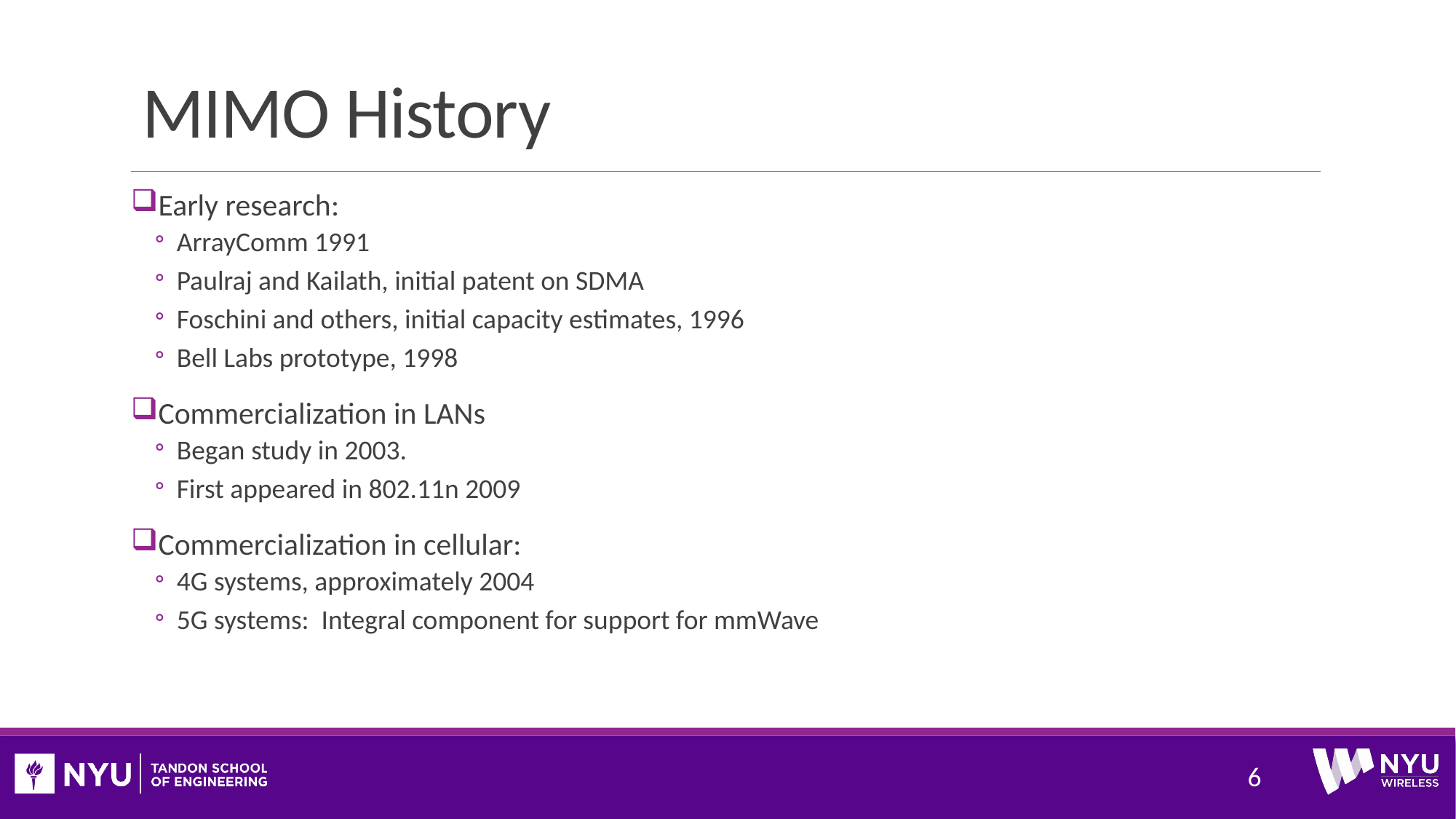

# MIMO History
Early research:
ArrayComm 1991
Paulraj and Kailath, initial patent on SDMA
Foschini and others, initial capacity estimates, 1996
Bell Labs prototype, 1998
Commercialization in LANs
Began study in 2003.
First appeared in 802.11n 2009
Commercialization in cellular:
4G systems, approximately 2004
5G systems:  Integral component for support for mmWave

6